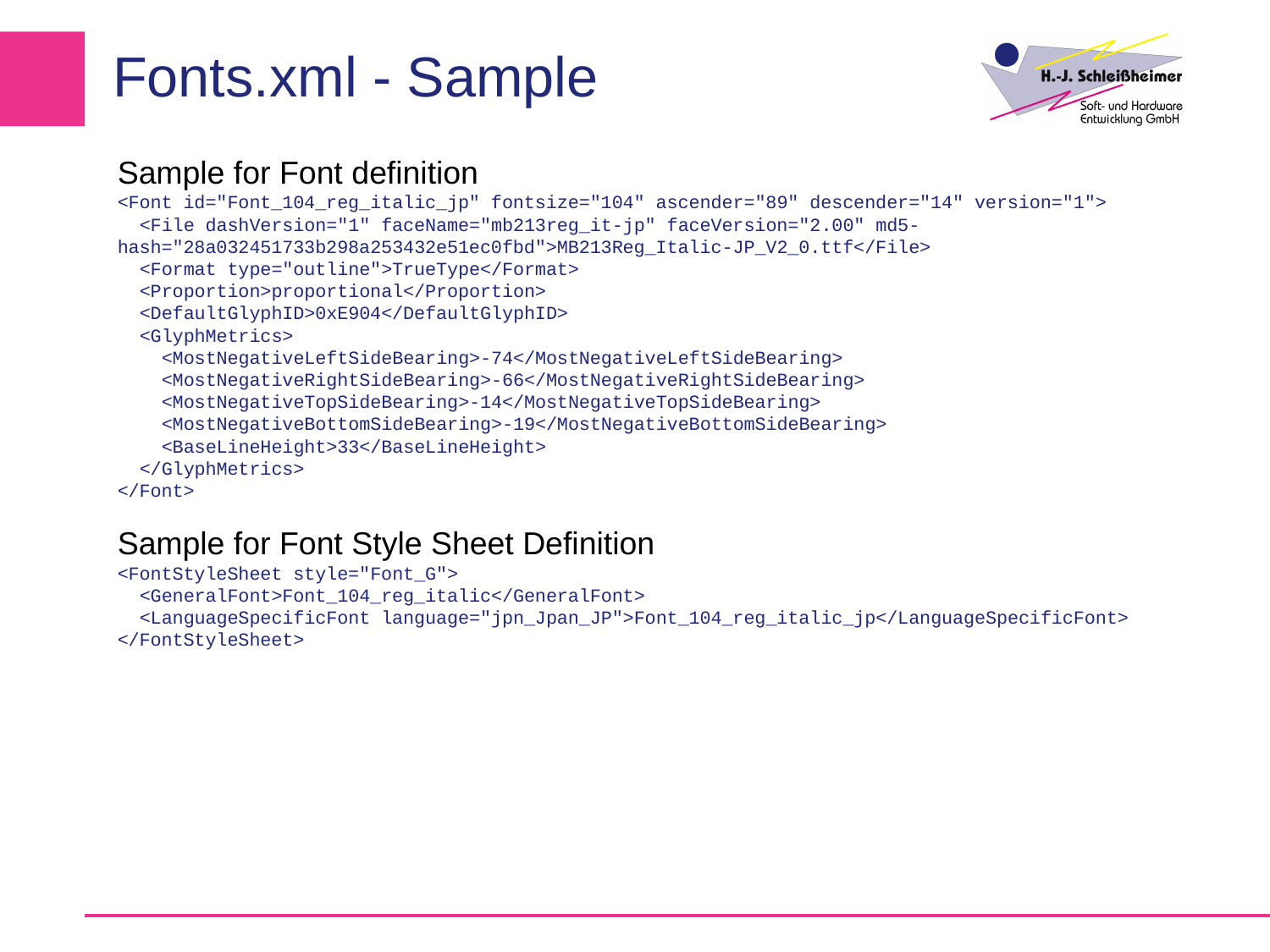

# Fonts.xml - Sample
Sample for Font definition
<Font id="Font_104_reg_italic_jp" fontsize="104" ascender="89" descender="14" version="1">
  <File dashVersion="1" faceName="mb213reg_it-jp" faceVersion="2.00" md5-hash="28a032451733b298a253432e51ec0fbd">MB213Reg_Italic-JP_V2_0.ttf</File>
  <Format type="outline">TrueType</Format>
  <Proportion>proportional</Proportion>
  <DefaultGlyphID>0xE904</DefaultGlyphID>
  <GlyphMetrics>
    <MostNegativeLeftSideBearing>-74</MostNegativeLeftSideBearing>
    <MostNegativeRightSideBearing>-66</MostNegativeRightSideBearing>
    <MostNegativeTopSideBearing>-14</MostNegativeTopSideBearing>
    <MostNegativeBottomSideBearing>-19</MostNegativeBottomSideBearing>
    <BaseLineHeight>33</BaseLineHeight>
  </GlyphMetrics>
</Font>
Sample for Font Style Sheet Definition
<FontStyleSheet style="Font_G">
  <GeneralFont>Font_104_reg_italic</GeneralFont>
  <LanguageSpecificFont language="jpn_Jpan_JP">Font_104_reg_italic_jp</LanguageSpecificFont>
</FontStyleSheet>